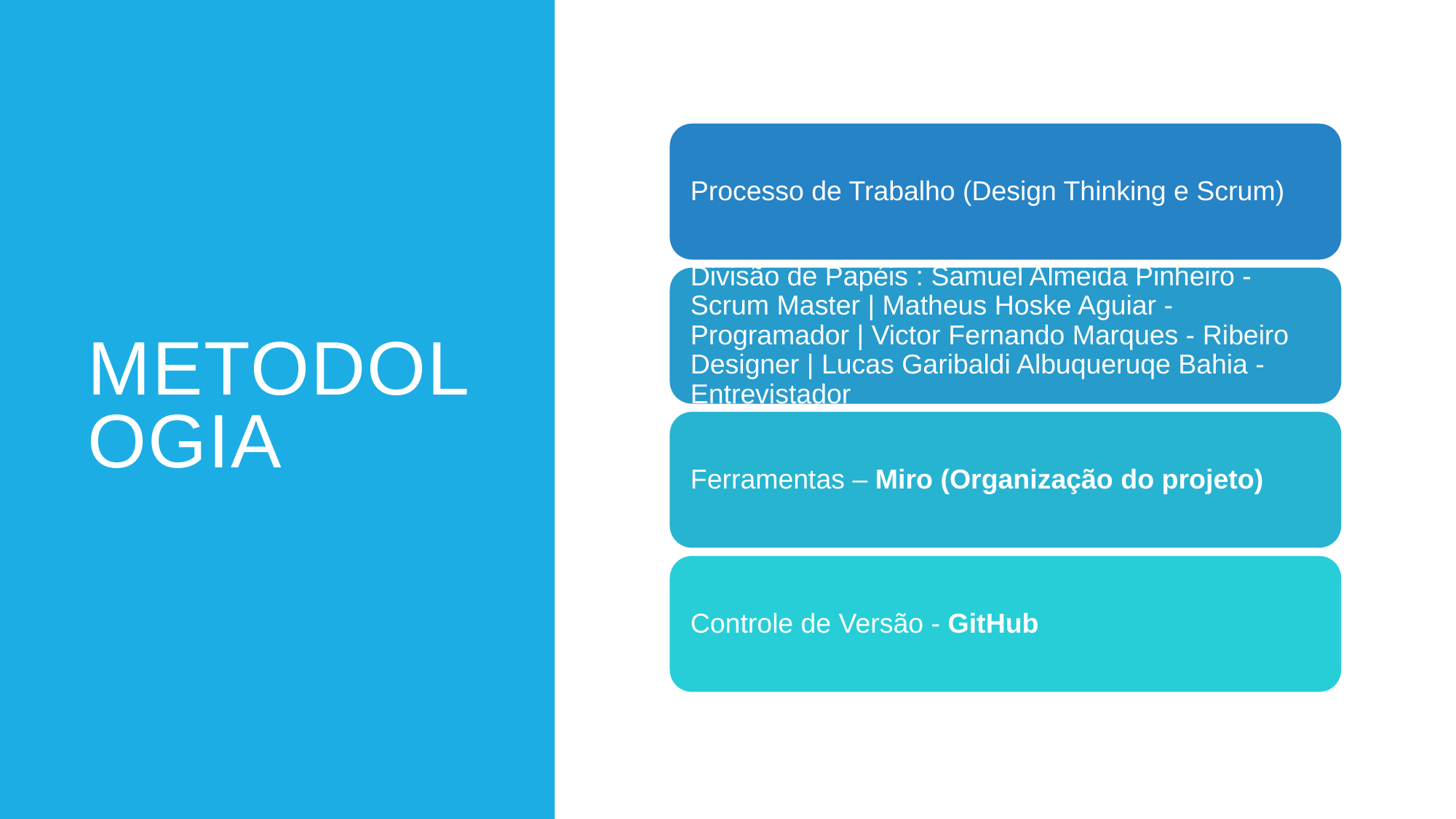

# Metodologia
Processo de Trabalho (Design Thinking e Scrum)
Divisão de Papéis : Samuel Almeida Pinheiro -  Scrum Master | Matheus Hoske Aguiar -  Programador | Victor Fernando Marques - Ribeiro Designer | Lucas Garibaldi Albuqueruqe Bahia - Entrevistador
Ferramentas – Miro (Organização do projeto)
Controle de Versão - GitHub